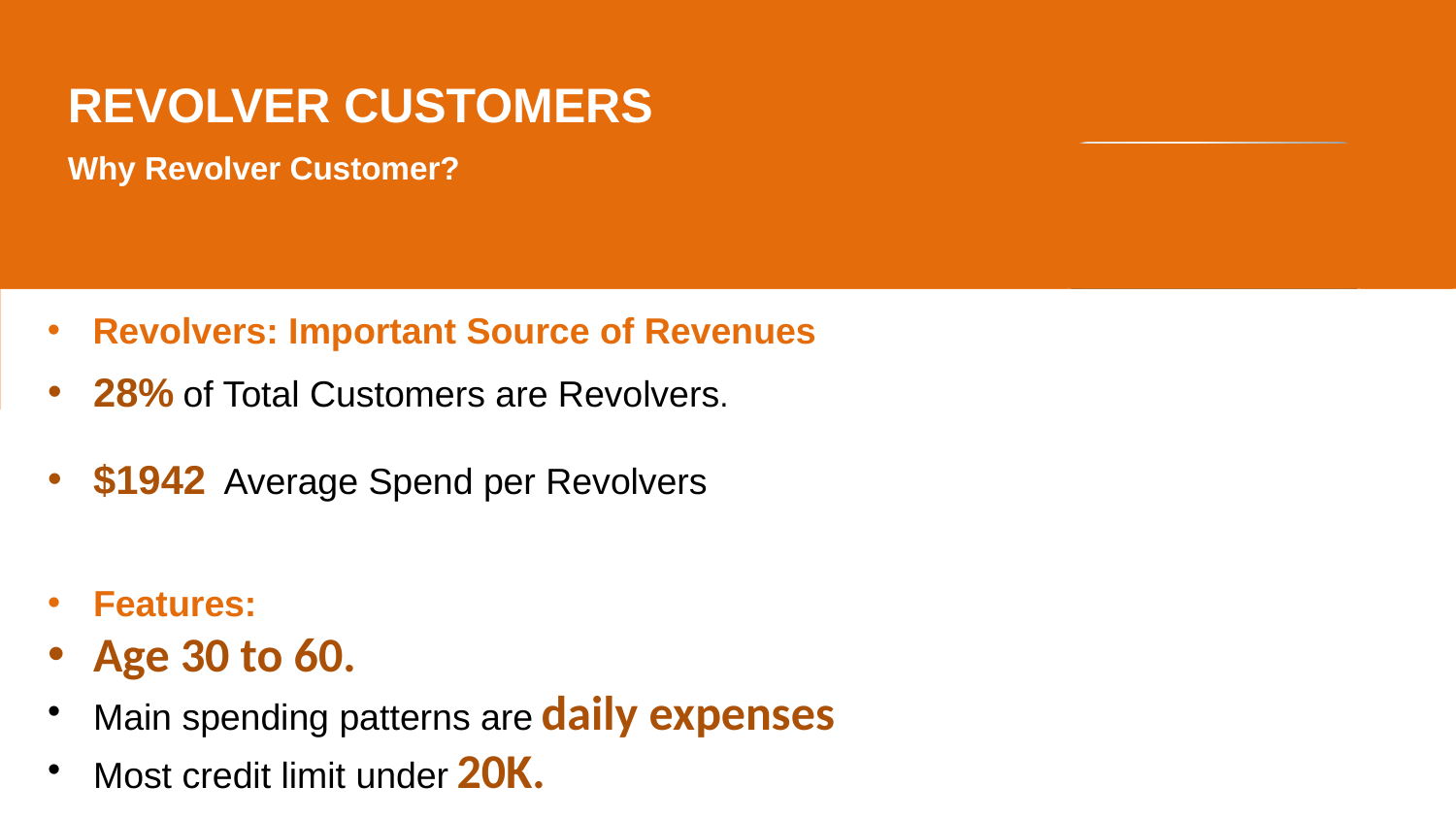

REVOLVER CUSTOMERS
Why Revolver Customer?

Revolvers: Important Source of Revenues
28% of Total Customers are Revolvers.

$1942  Average Spend per Revolvers

Features:
Age 30 to 60.
Main spending patterns are daily expenses
Most credit limit under 20K.